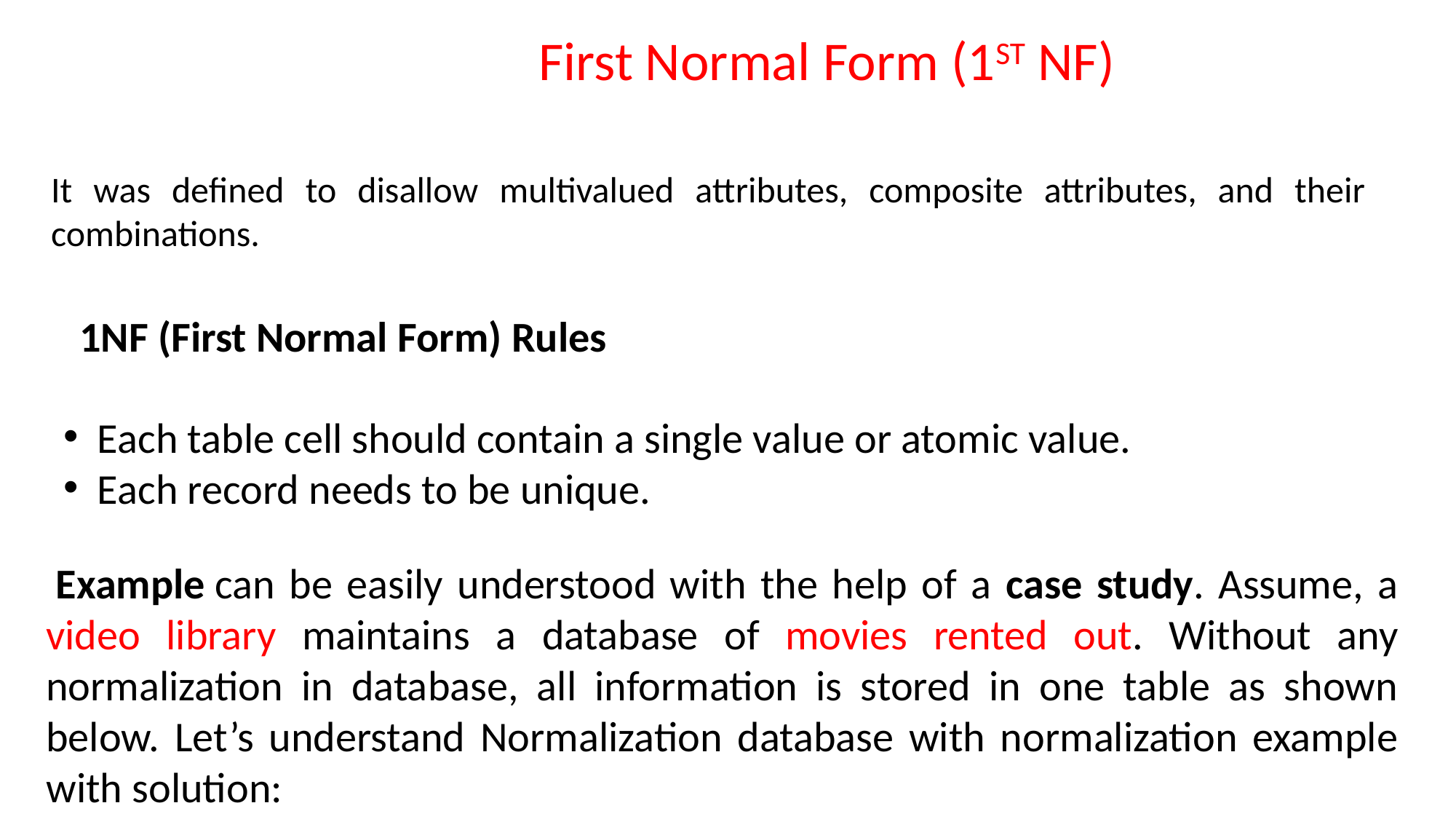

First Normal Form (1ST NF)
It was defined to disallow multivalued attributes, composite attributes, and their combinations.
1NF (First Normal Form) Rules
Each table cell should contain a single value or atomic value.
Each record needs to be unique.
 Example can be easily understood with the help of a case study. Assume, a video library maintains a database of movies rented out. Without any normalization in database, all information is stored in one table as shown below. Let’s understand Normalization database with normalization example with solution: